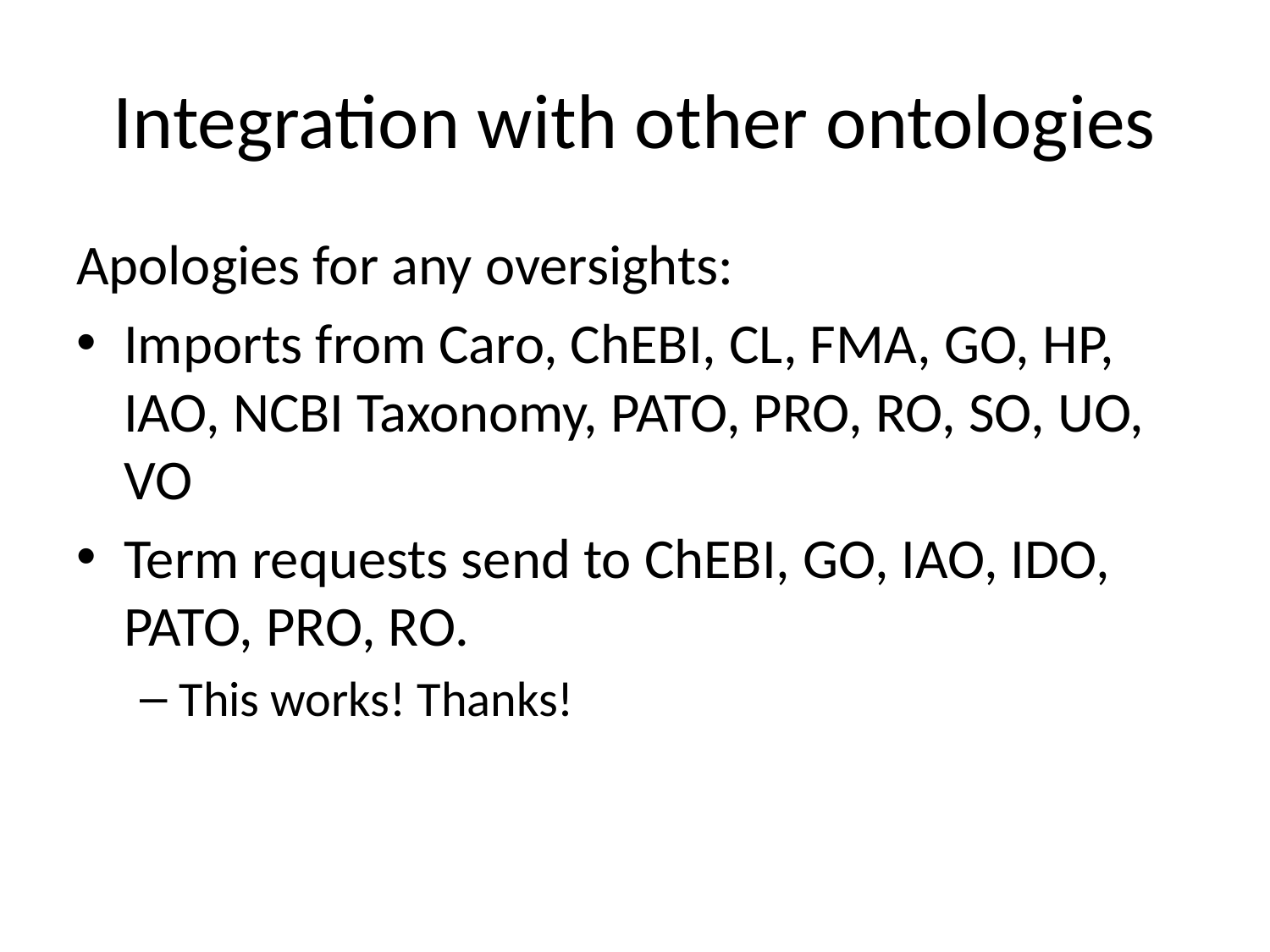

# Integration with other ontologies
Apologies for any oversights:
Imports from Caro, ChEBI, CL, FMA, GO, HP, IAO, NCBI Taxonomy, PATO, PRO, RO, SO, UO, VO
Term requests send to ChEBI, GO, IAO, IDO, PATO, PRO, RO.
This works! Thanks!